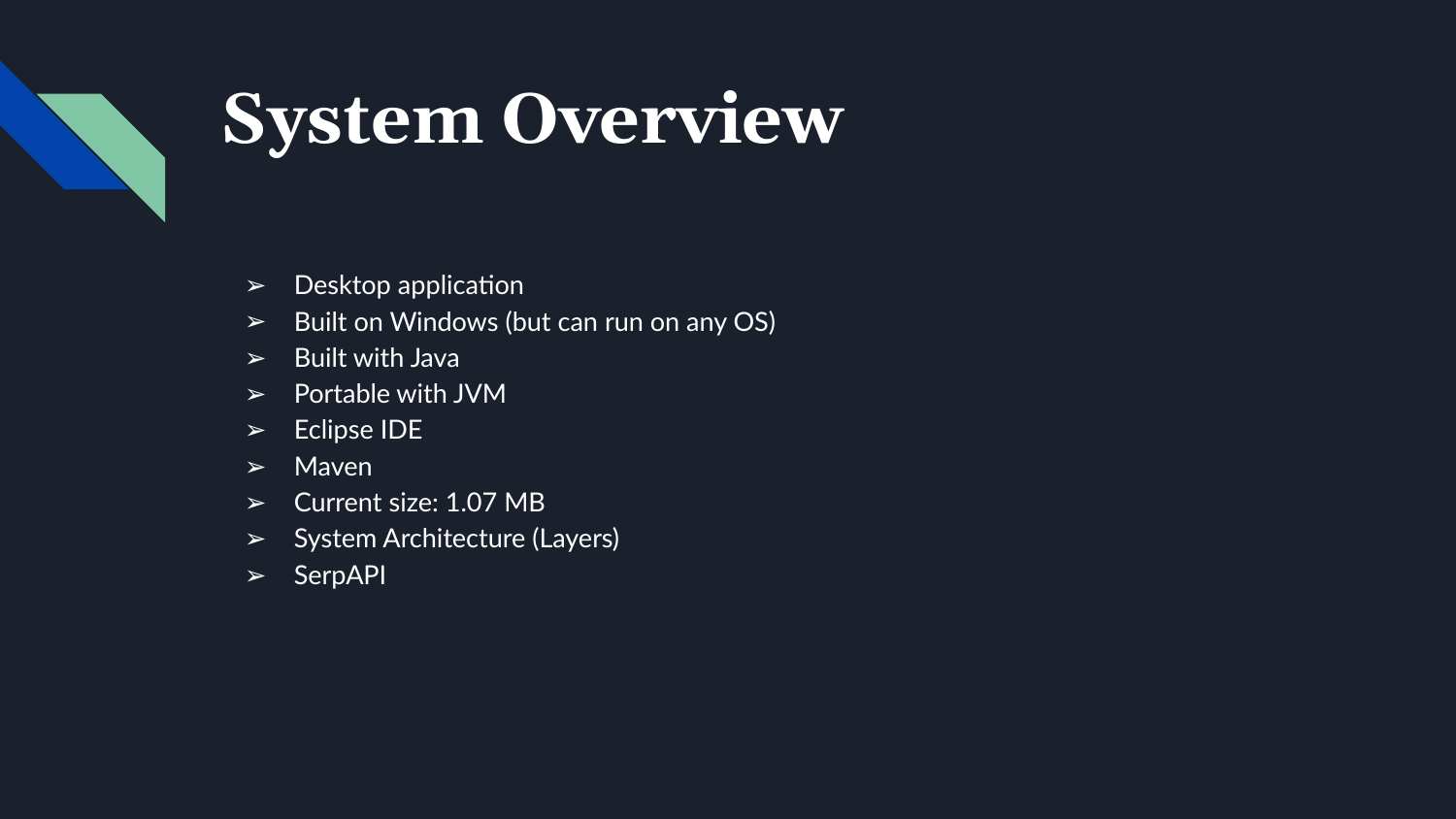

# System Overview
Desktop application
Built on Windows (but can run on any OS)
Built with Java
Portable with JVM
Eclipse IDE
Maven
Current size: 1.07 MB
System Architecture (Layers)
SerpAPI